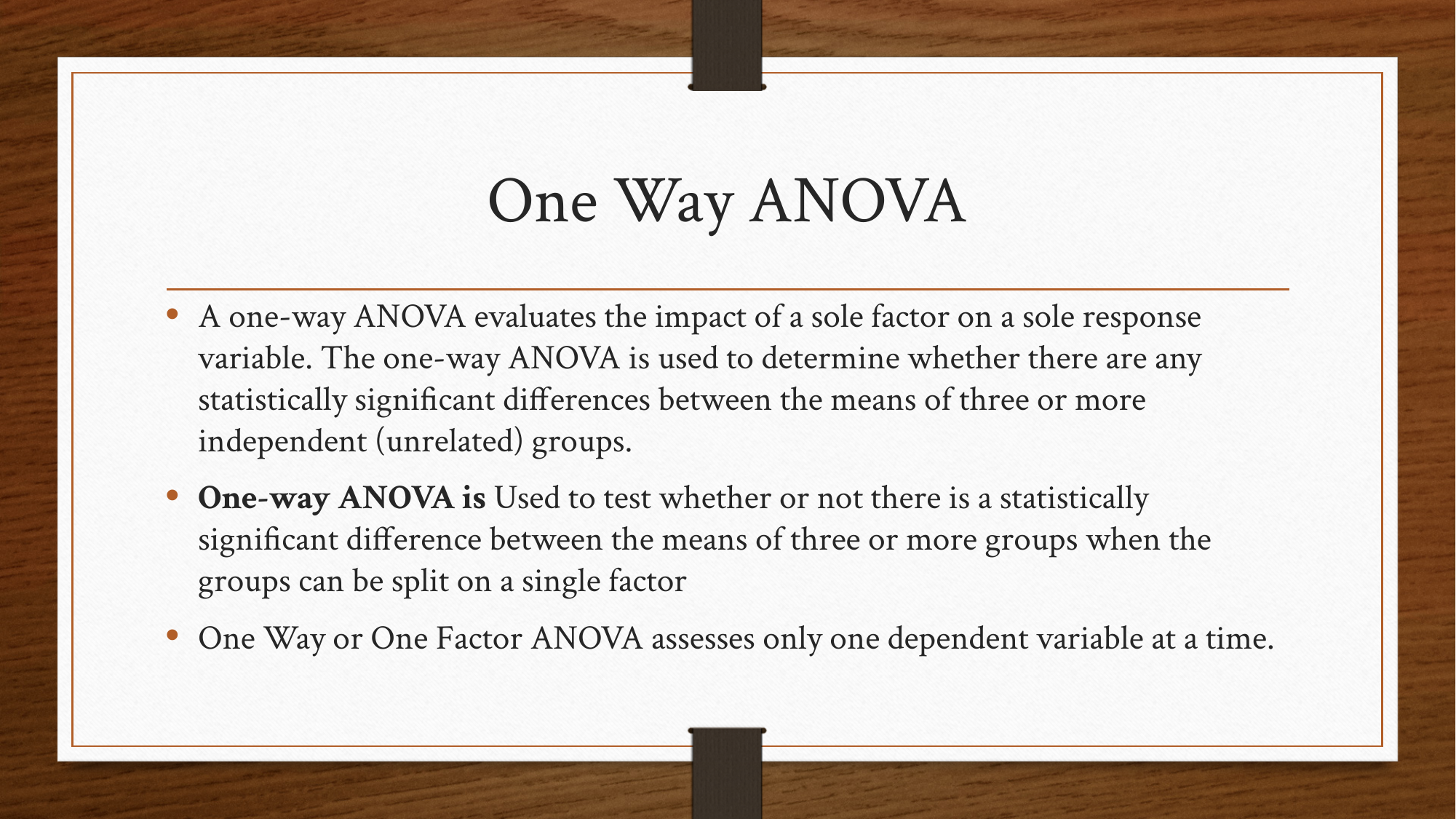

# One Way ANOVA
A one-way ANOVA evaluates the impact of a sole factor on a sole response variable. The one-way ANOVA is used to determine whether there are any statistically significant differences between the means of three or more independent (unrelated) groups.
One-way ANOVA is Used to test whether or not there is a statistically significant difference between the means of three or more groups when the groups can be split on a single factor
One Way or One Factor ANOVA assesses only one dependent variable at a time.